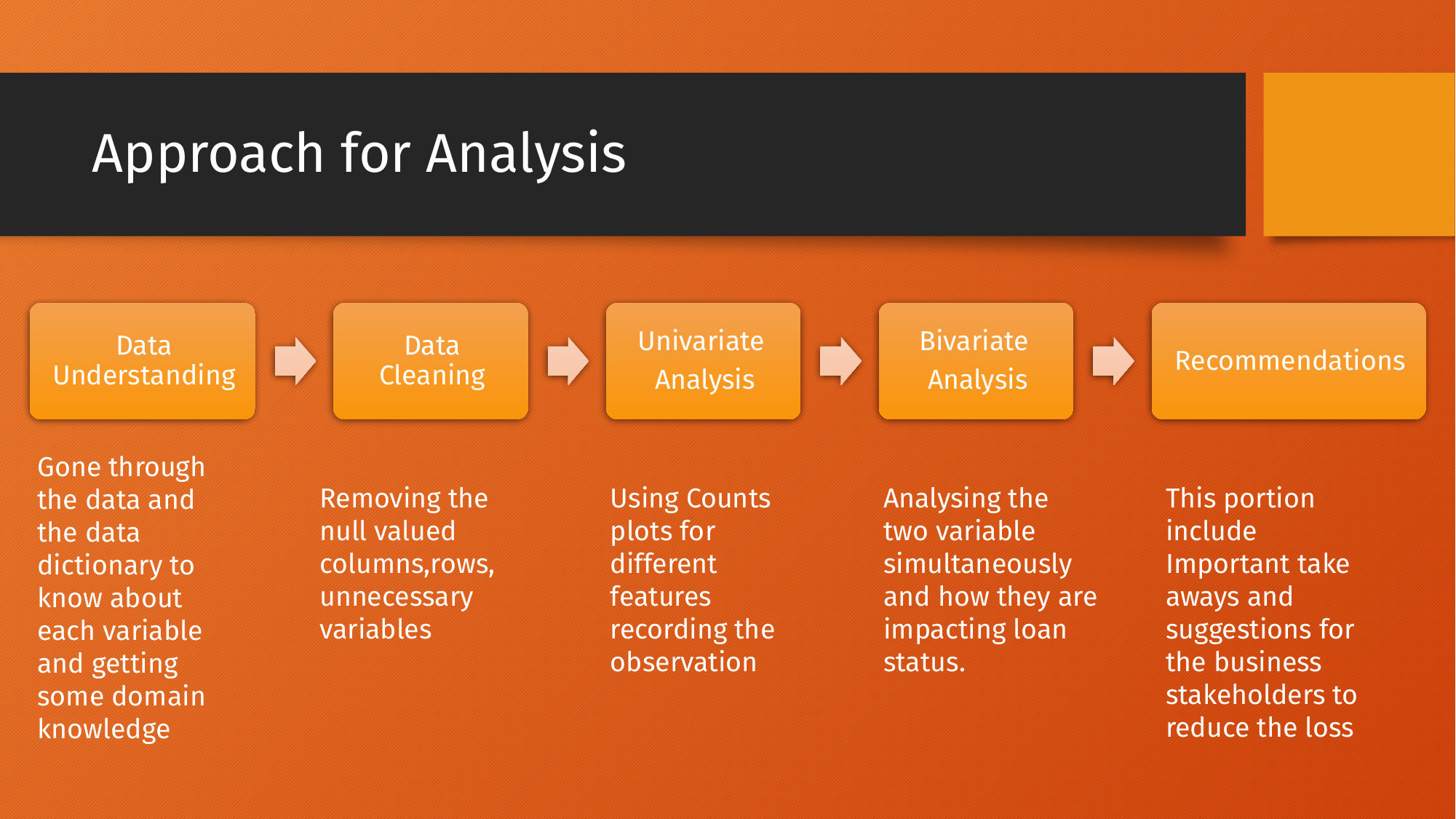

Data Understanding

Data Cleaning

Univariate
Analysis

Bivariate
Analysis

Recommendations
# Approach for Analysis
Gone through the data and the data dictionary to know about each variable and getting some domain knowledge
Removing the null valued columns,rows, unnecessary variables
Using Counts plots for different features recording the observation
Analysing the two variable simultaneously and how they are impacting loan status.
This portion include Important take aways and suggestions for the business stakeholders to reduce the loss